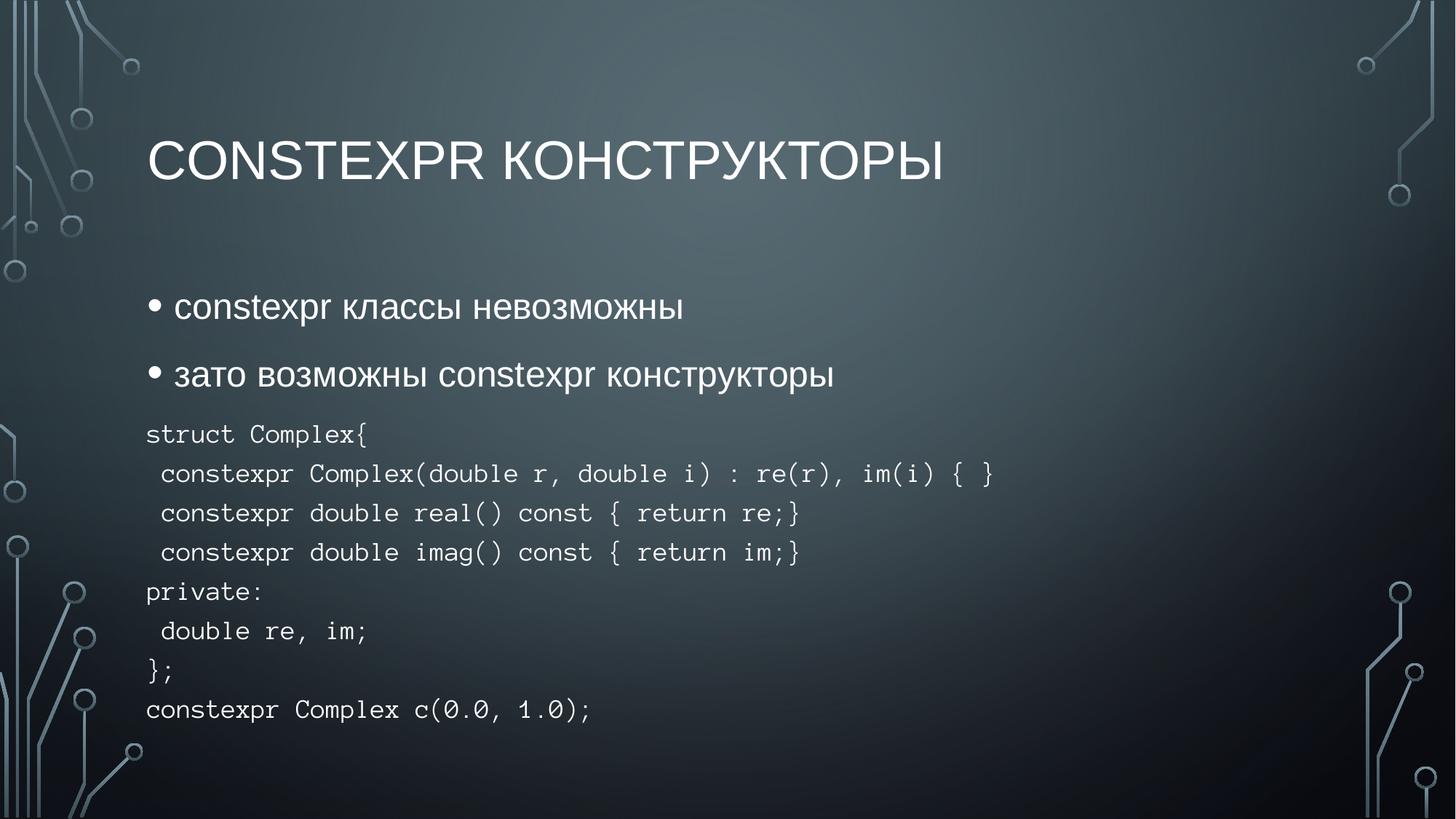

# constexpr конструкторы
constexpr классы невозможны
зато возможны constexpr конструкторы
struct Complex{
 constexpr Complex(double r, double i) : re(r), im(i) { }
 constexpr double real() const { return re;}
 constexpr double imag() const { return im;}
private:
 double re, im;
};
constexpr Сomplex c(0.0, 1.0);